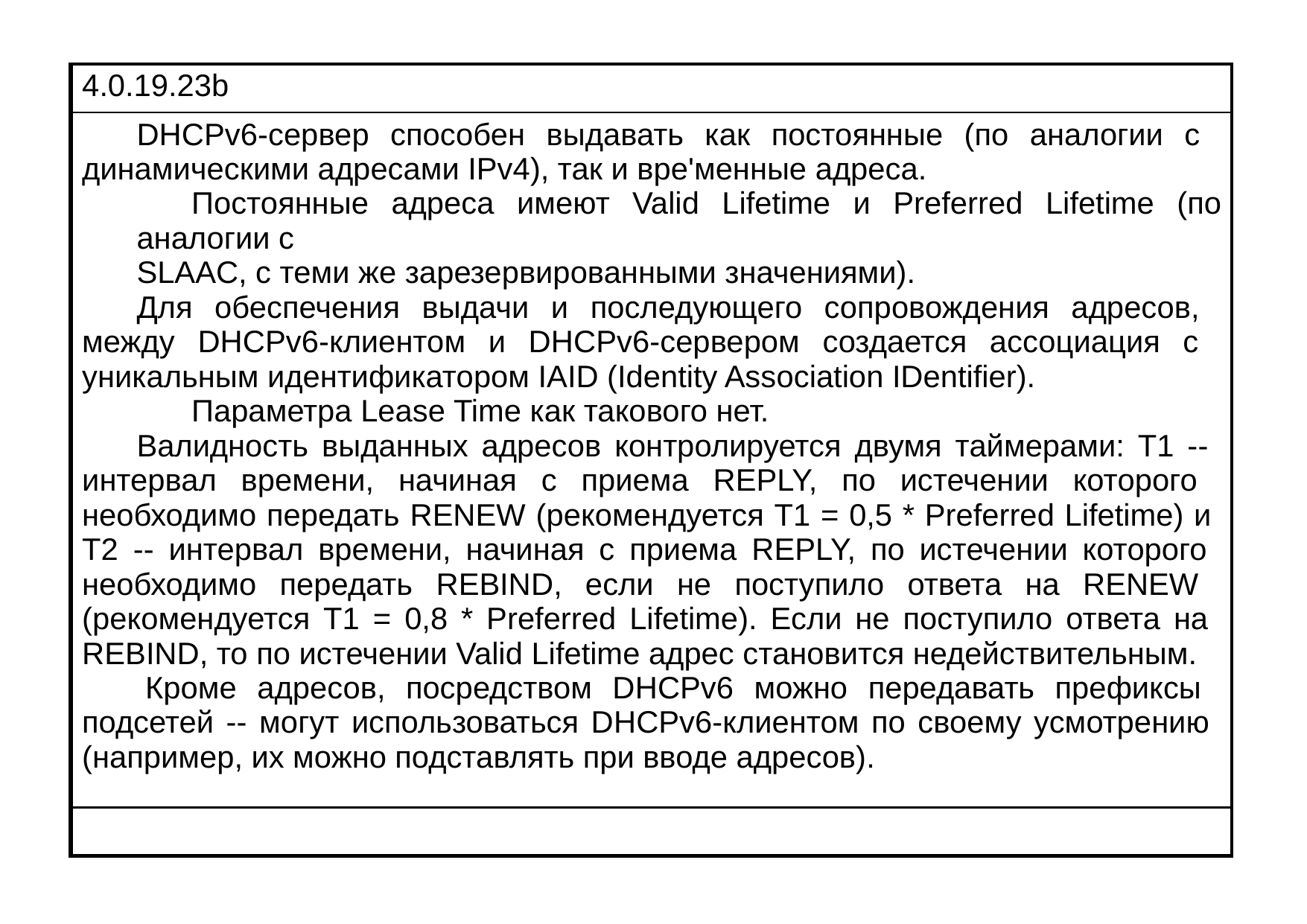

| 4.0.19.23b |
| --- |
| DHCPv6-сервер способен выдавать как постоянные (по аналогии с динамическими адресами IPv4), так и вре'менные адреса. Постоянные адреса имеют Valid Lifetime и Preferred Lifetime (по аналогии с SLAAC, с теми же зарезервированными значениями). Для обеспечения выдачи и последующего сопровождения адресов, между DHCPv6-клиентом и DHCPv6-сервером создается ассоциация с уникальным идентификатором IAID (Identity Association IDentifier). Параметра Lease Time как такового нет. Валидность выданных адресов контролируется двумя таймерами: T1 -- интервал времени, начиная с приема REPLY, по истечении которого необходимо передать RENEW (рекомендуется T1 = 0,5 \* Preferred Lifetime) и T2 -- интервал времени, начиная с приема REPLY, по истечении которого необходимо передать REBIND, если не поступило ответа на RENEW (рекомендуется T1 = 0,8 \* Preferred Lifetime). Если не поступило ответа на REBIND, то по истечении Valid Lifetime адрес становится недействительным. Кроме адресов, посредством DHCPv6 можно передавать префиксы подсетей -- могут использоваться DHCPv6-клиентом по своему усмотрению (например, их можно подставлять при вводе адресов). |
|  |